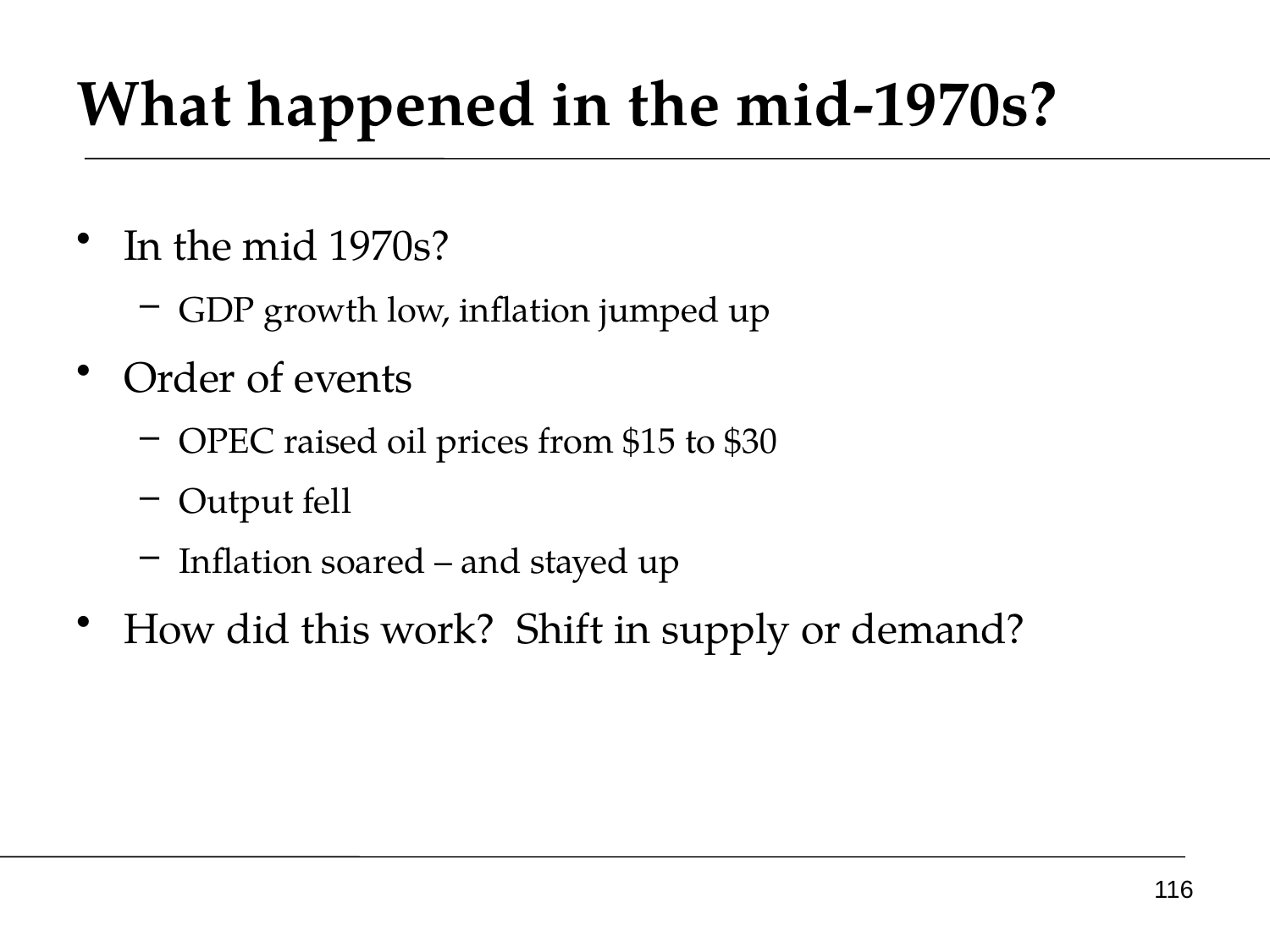

# What happened in the mid-1970s?
In the mid 1970s?
GDP growth low, inflation jumped up
Order of events
OPEC raised oil prices from $15 to $30
Output fell
Inflation soared – and stayed up
How did this work?  Shift in supply or demand?
116